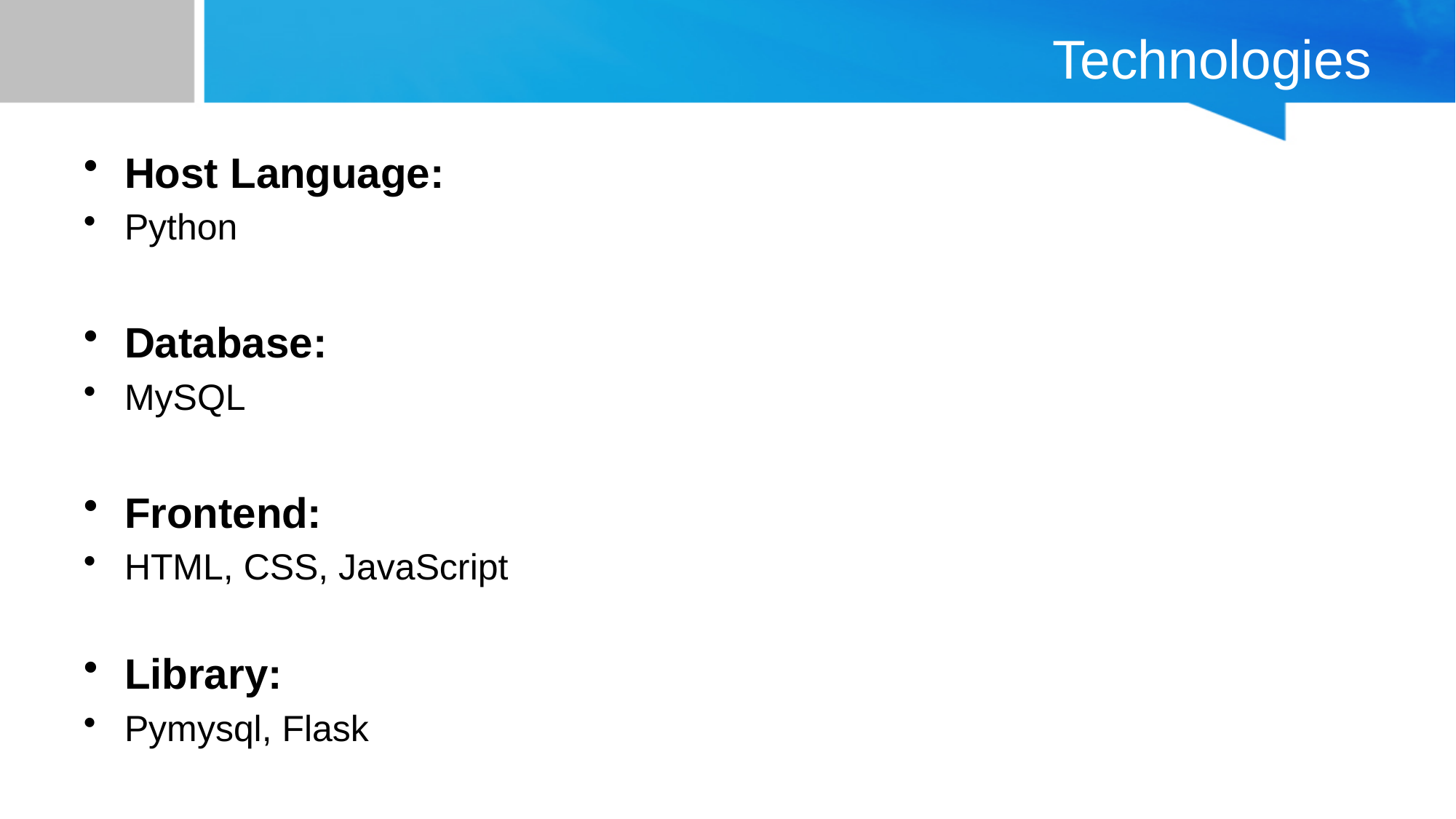

# Technologies
Host Language:
Python

Database:
MySQL

Frontend:
HTML, CSS, JavaScript

Library:
Pymysql, Flask